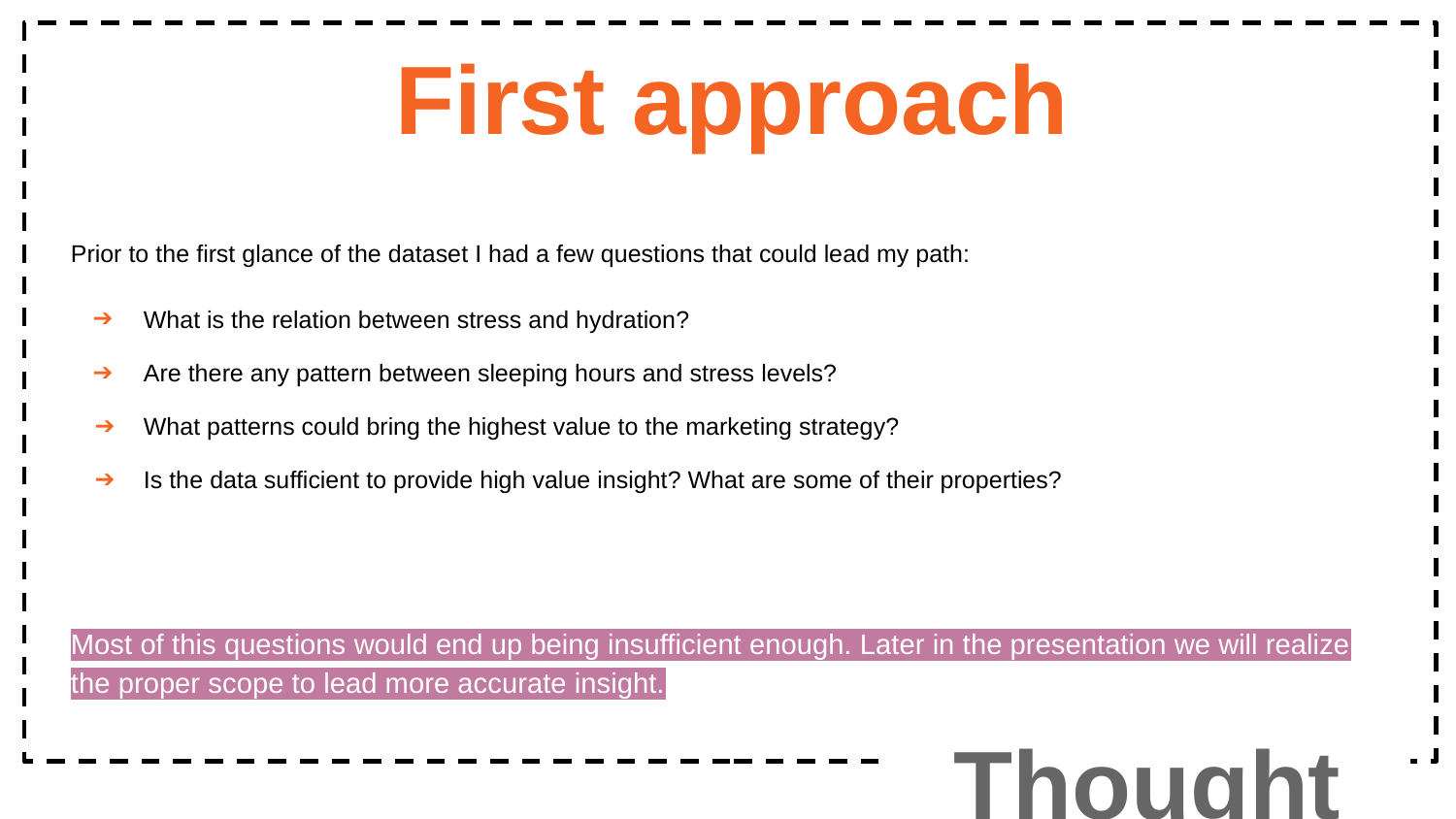

# First approach
Prior to the first glance of the dataset I had a few questions that could lead my path:
What is the relation between stress and hydration?
Are there any pattern between sleeping hours and stress levels?
What patterns could bring the highest value to the marketing strategy?
Is the data sufficient to provide high value insight? What are some of their properties?

Most of this questions would end up being insufficient enough. Later in the presentation we will realize the proper scope to lead more accurate insight.
Thought Process